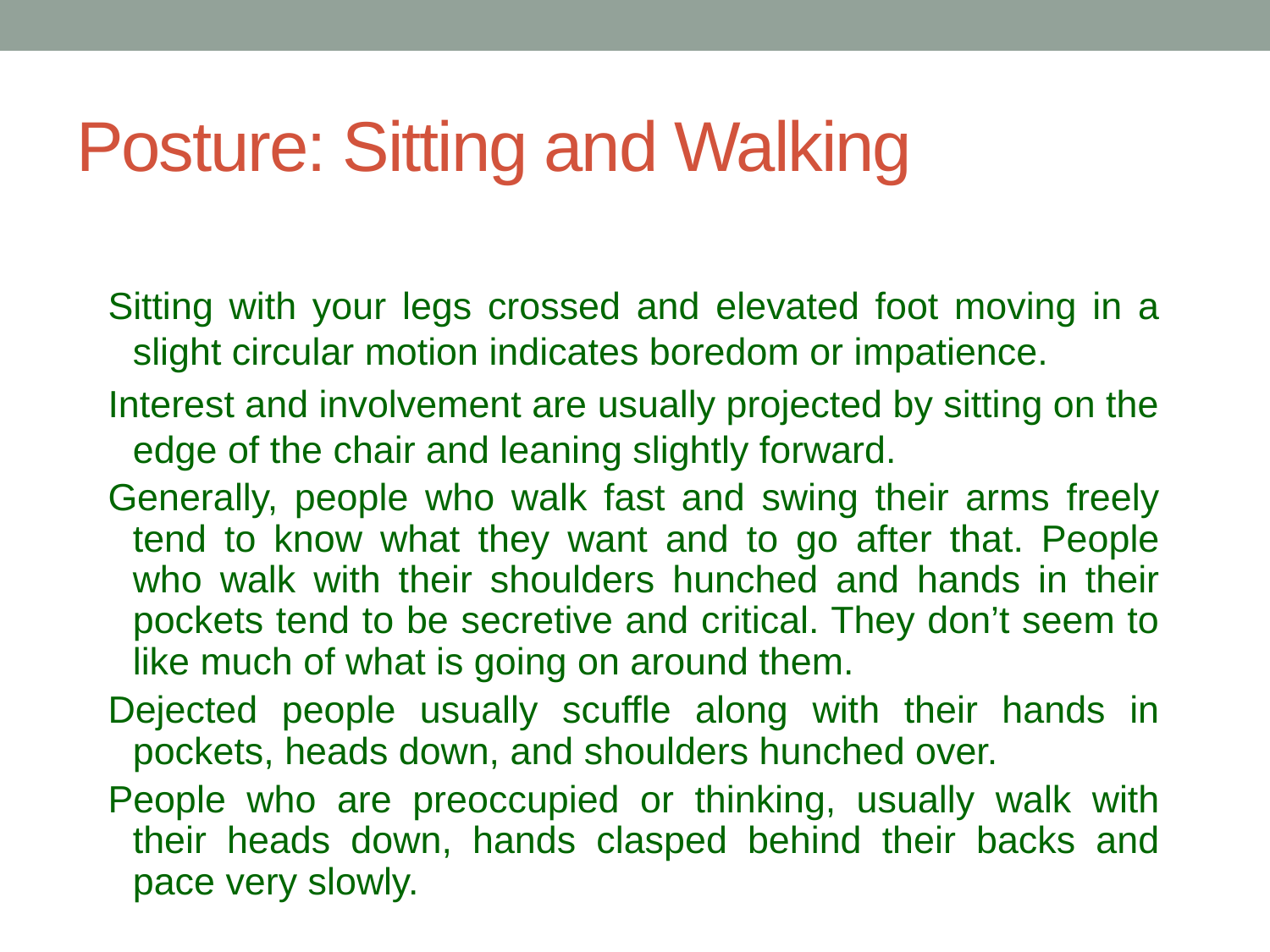

# Posture: Sitting and Walking
Sitting with your legs crossed and elevated foot moving in a slight circular motion indicates boredom or impatience.
Interest and involvement are usually projected by sitting on the edge of the chair and leaning slightly forward.
Generally, people who walk fast and swing their arms freely tend to know what they want and to go after that. People who walk with their shoulders hunched and hands in their pockets tend to be secretive and critical. They don’t seem to like much of what is going on around them.
Dejected people usually scuffle along with their hands in pockets, heads down, and shoulders hunched over.
People who are preoccupied or thinking, usually walk with their heads down, hands clasped behind their backs and pace very slowly.